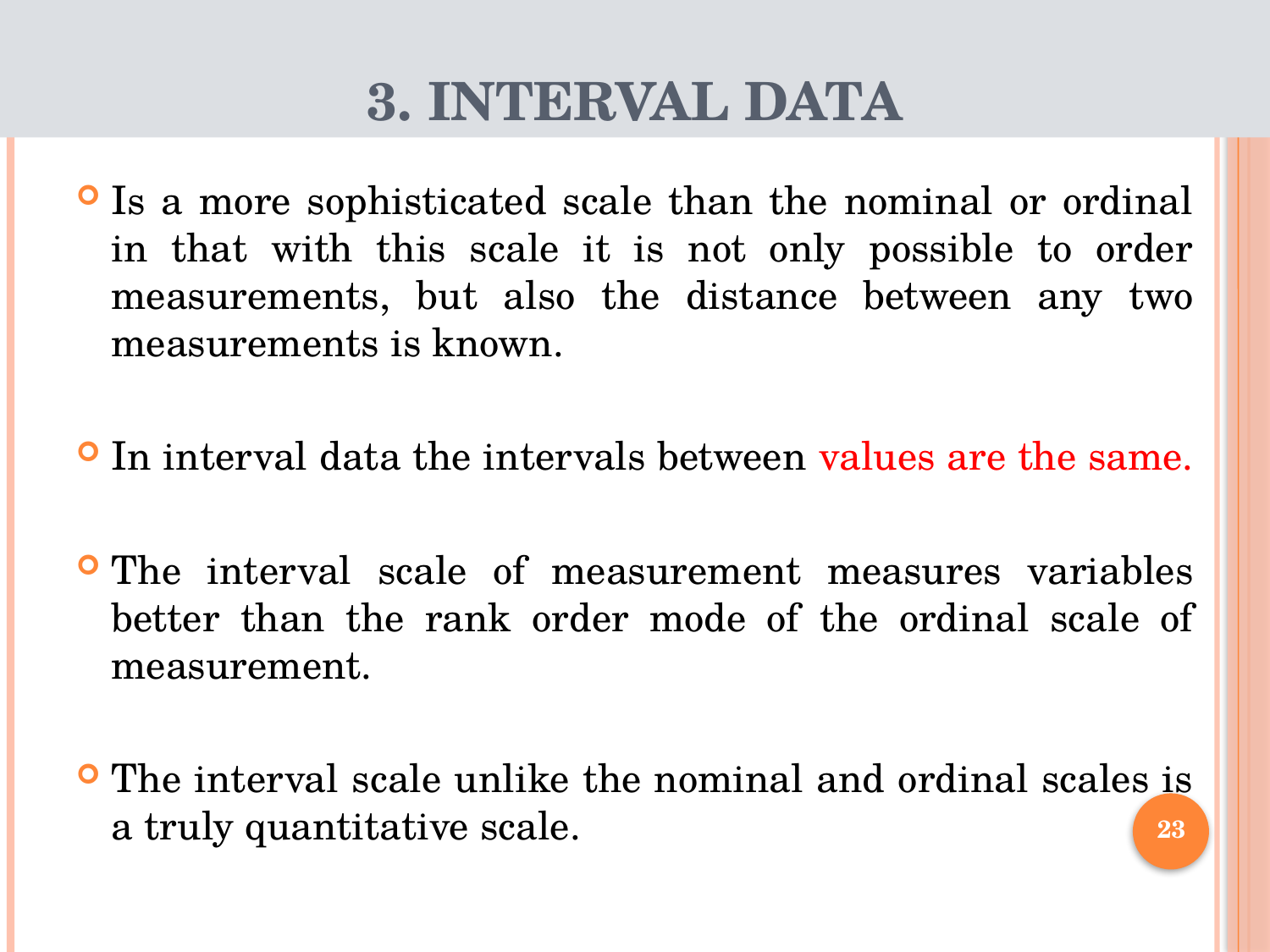

# 3. Interval Data
Is a more sophisticated scale than the nominal or ordinal in that with this scale it is not only possible to order measurements, but also the distance between any two measurements is known.

In interval data the intervals between values are the same.

The interval scale of measurement measures variables better than the rank order mode of the ordinal scale of measurement.

The interval scale unlike the nominal and ordinal scales is a truly quantitative scale.

23